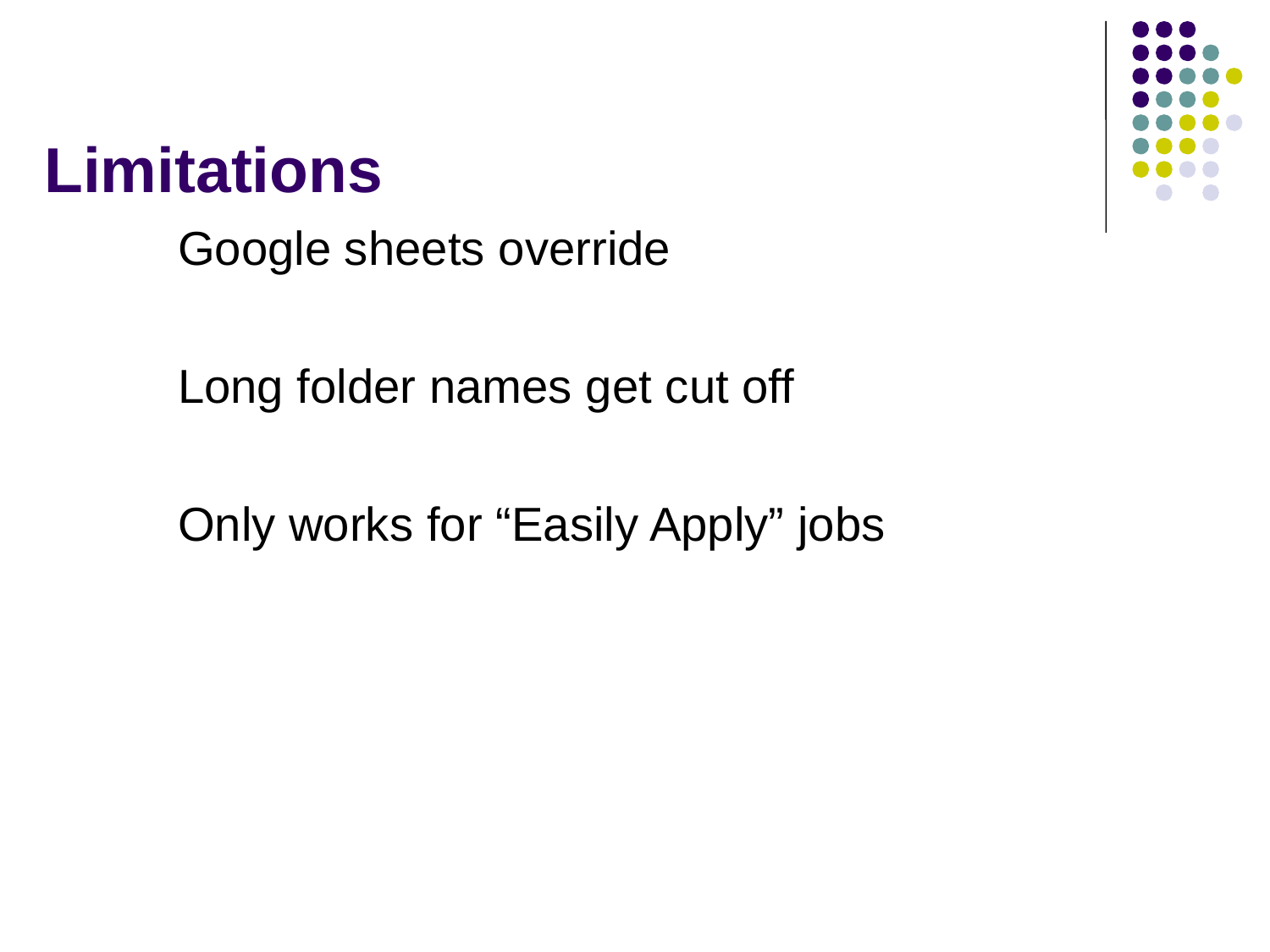

# Limitations
Google sheets override

Long folder names get cut off

Only works for “Easily Apply” jobs